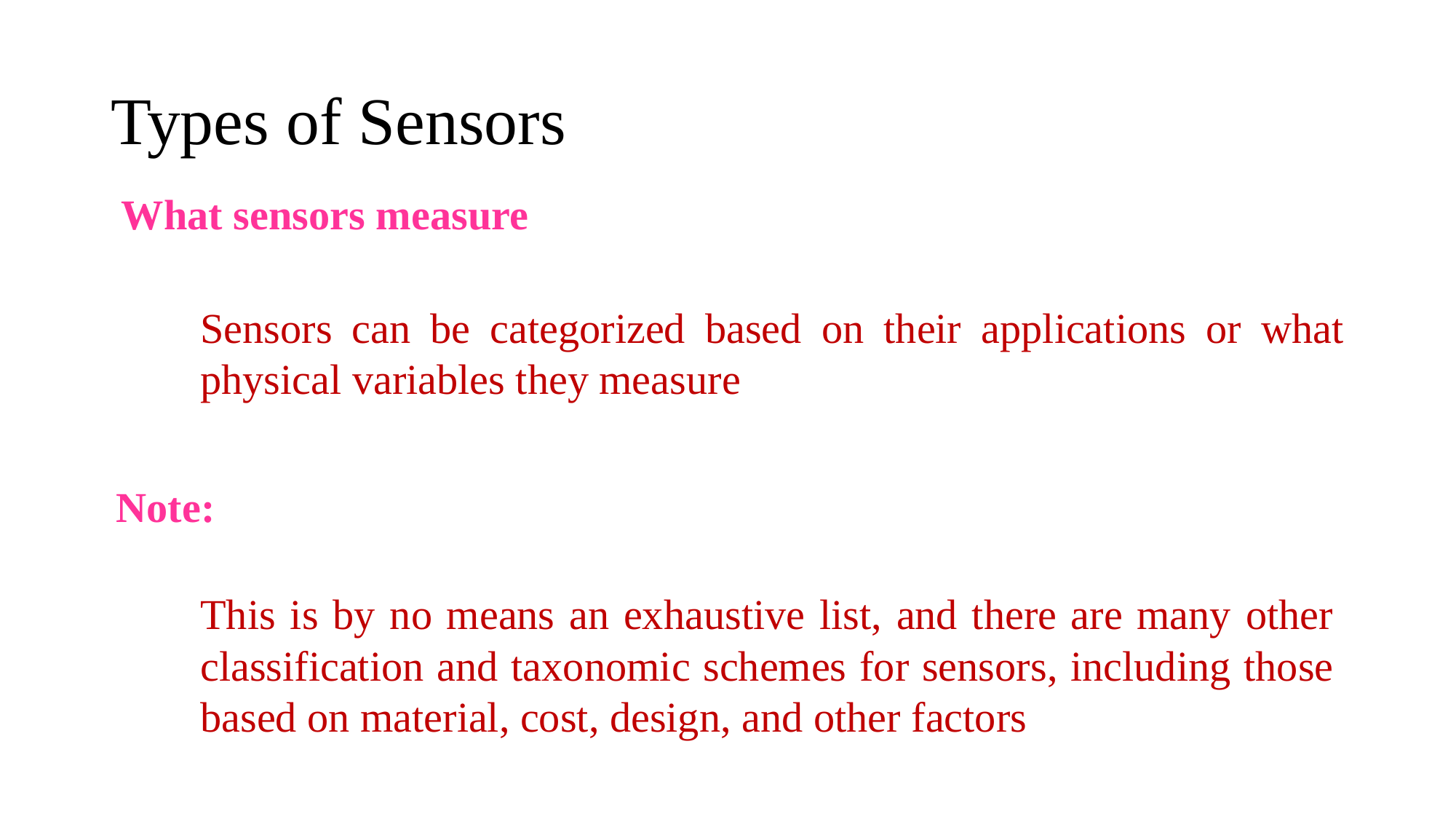

# Types of Sensors
What sensors measure
Sensors can be categorized based on their applications or what physical variables they measure
Note:
This is by no means an exhaustive list, and there are many other classification and taxonomic schemes for sensors, including those based on material, cost, design, and other factors